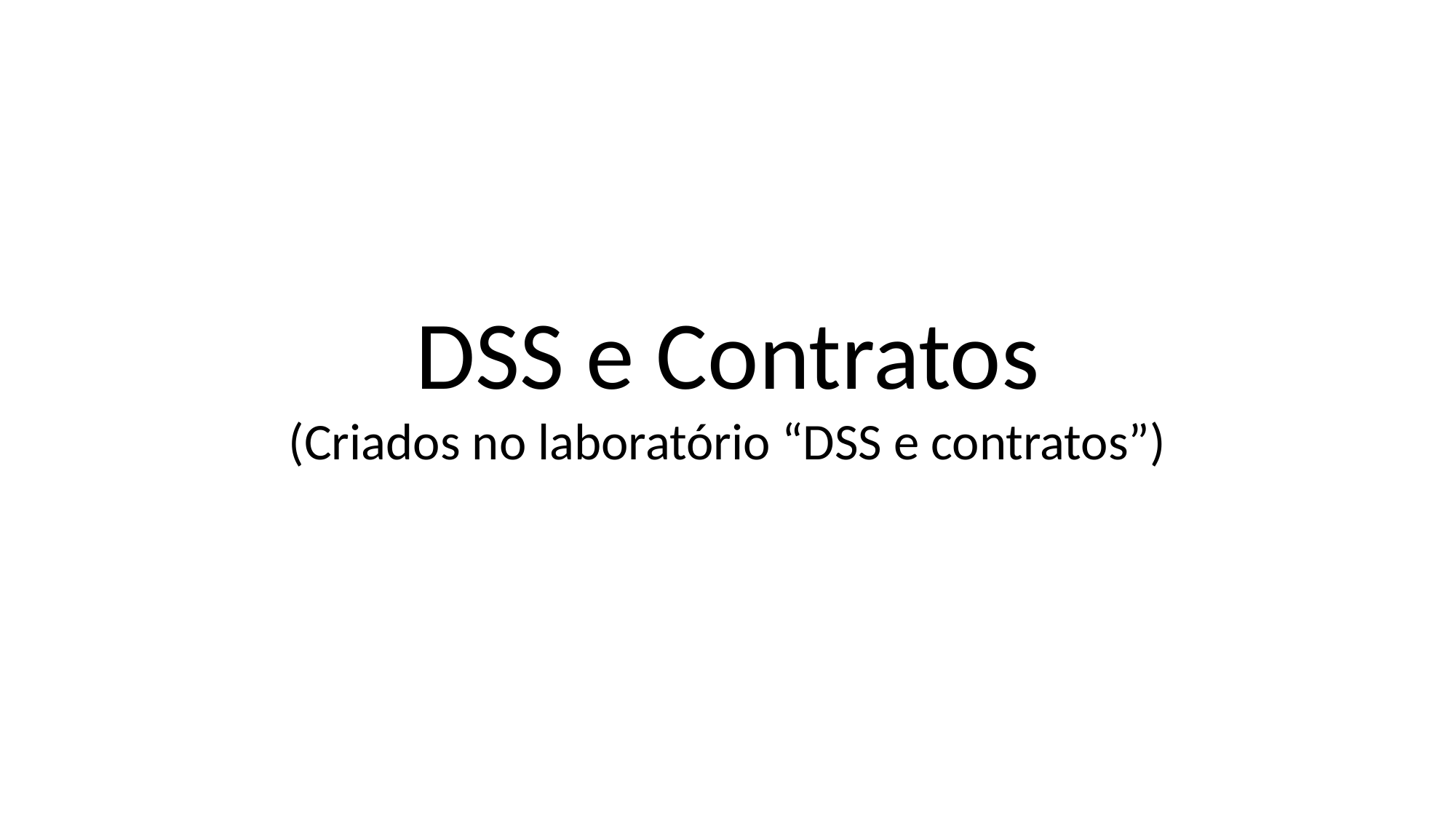

DSS e Contratos
(Criados no laboratório “DSS e contratos”)